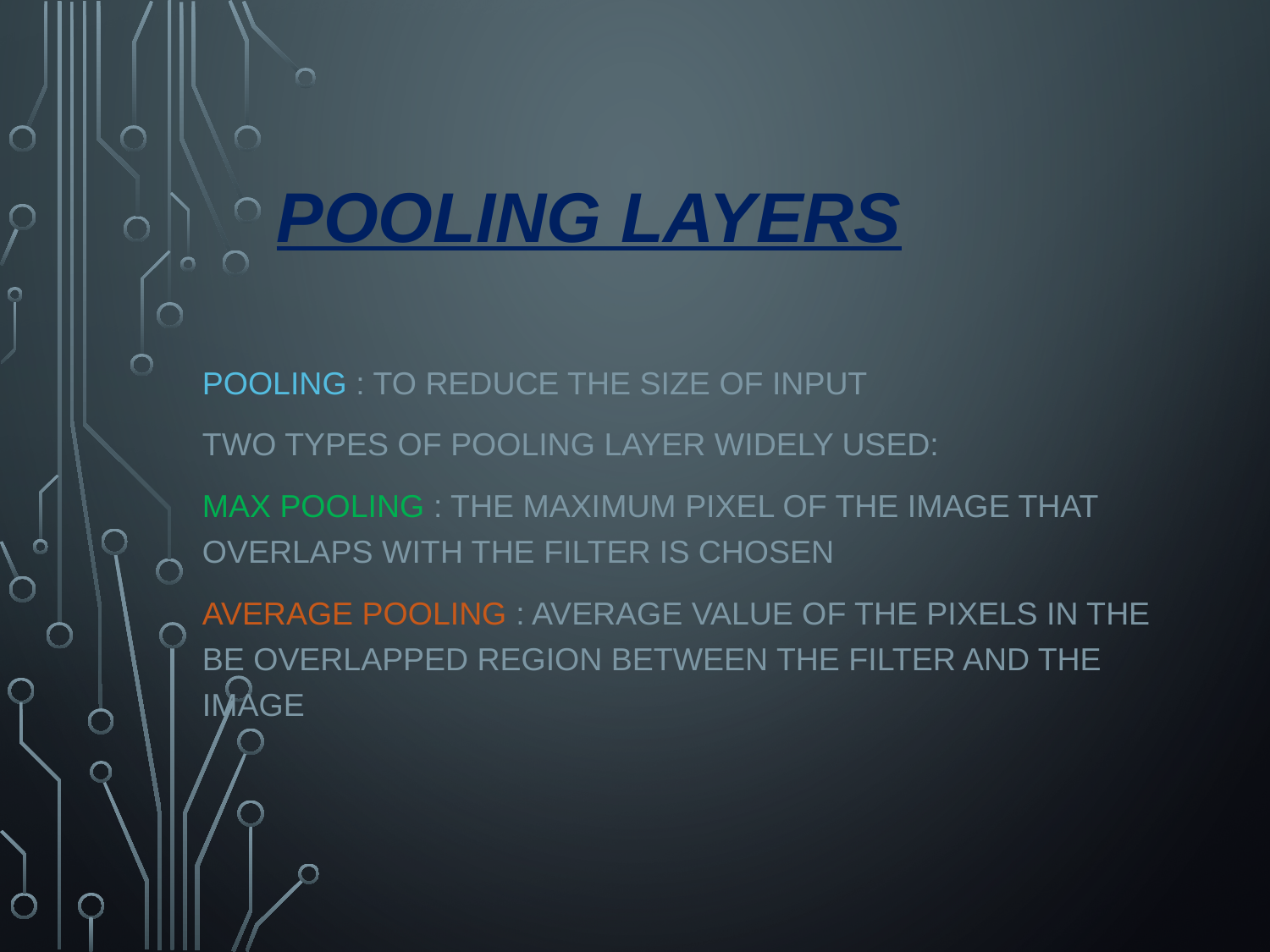

# Pooling Layers
Pooling : TO Reduce the size of input
Two Types of Pooling Layer Widely Used:
Max Pooling : the maximum pixel of the Image that overlaps with the filter is chosen
Average Pooling : Average value of The pixels in The be overlapped region between the filter and the image